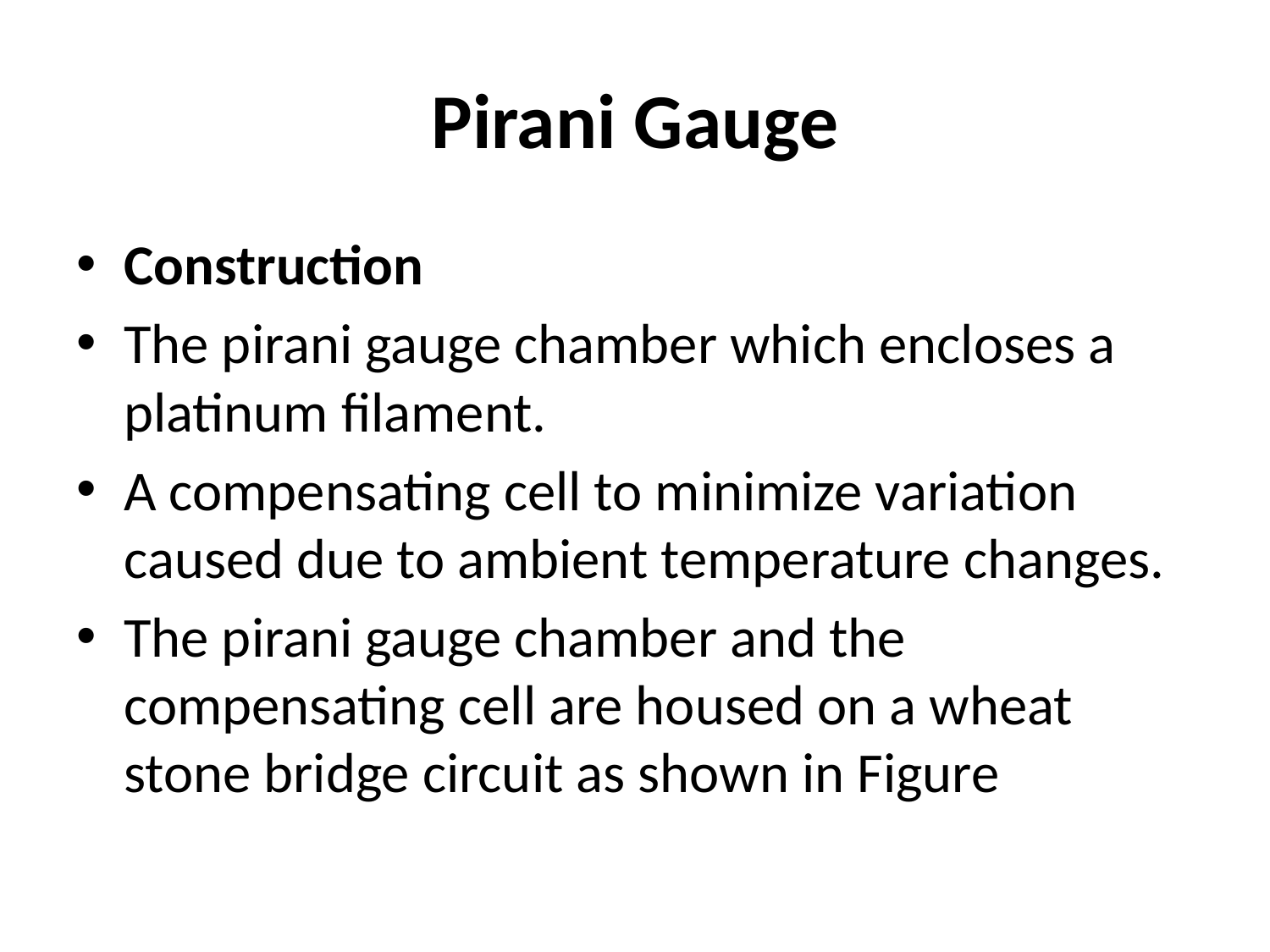

# Pirani Gauge
Construction
The pirani gauge chamber which encloses a platinum filament.
A compensating cell to minimize variation caused due to ambient temperature changes.
The pirani gauge chamber and the compensating cell are housed on a wheat stone bridge circuit as shown in Figure